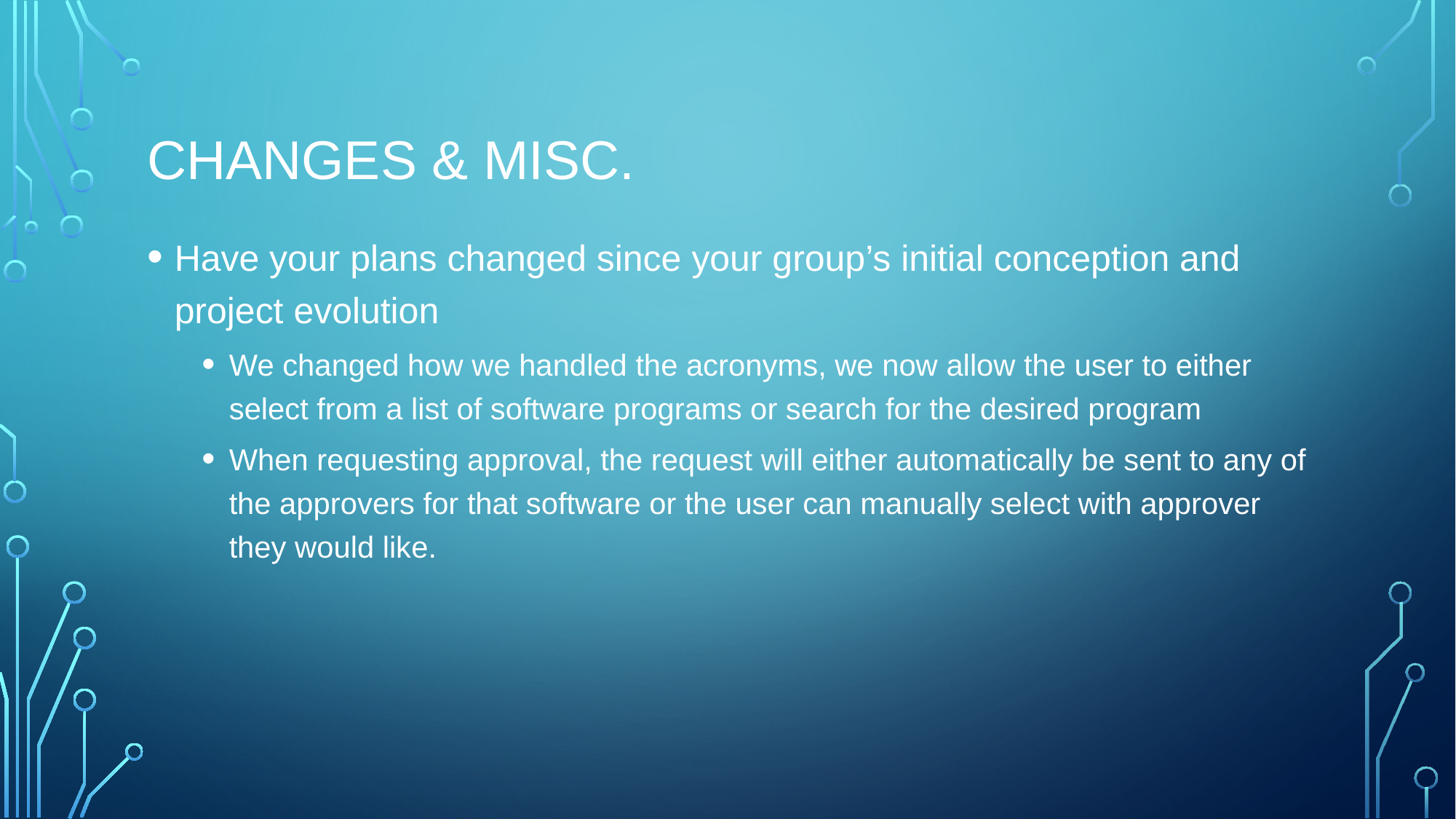

# Changes & Misc.
Have your plans changed since your group’s initial conception and project evolution
We changed how we handled the acronyms, we now allow the user to either select from a list of software programs or search for the desired program
When requesting approval, the request will either automatically be sent to any of the approvers for that software or the user can manually select with approver they would like.